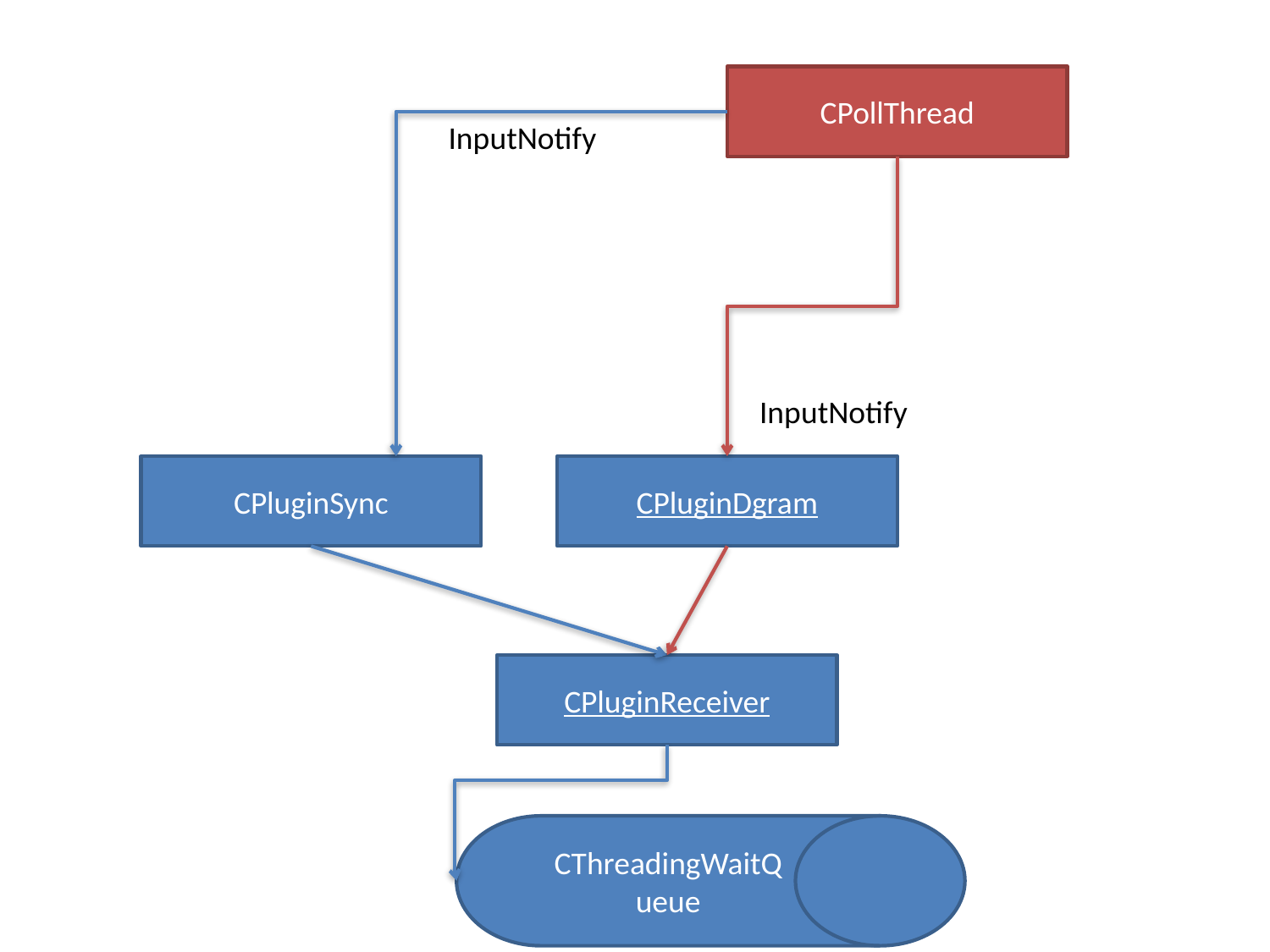

CPollThread
InputNotify
InputNotify
CPluginSync
CPluginDgram
CPluginReceiver
CThreadingWaitQueue